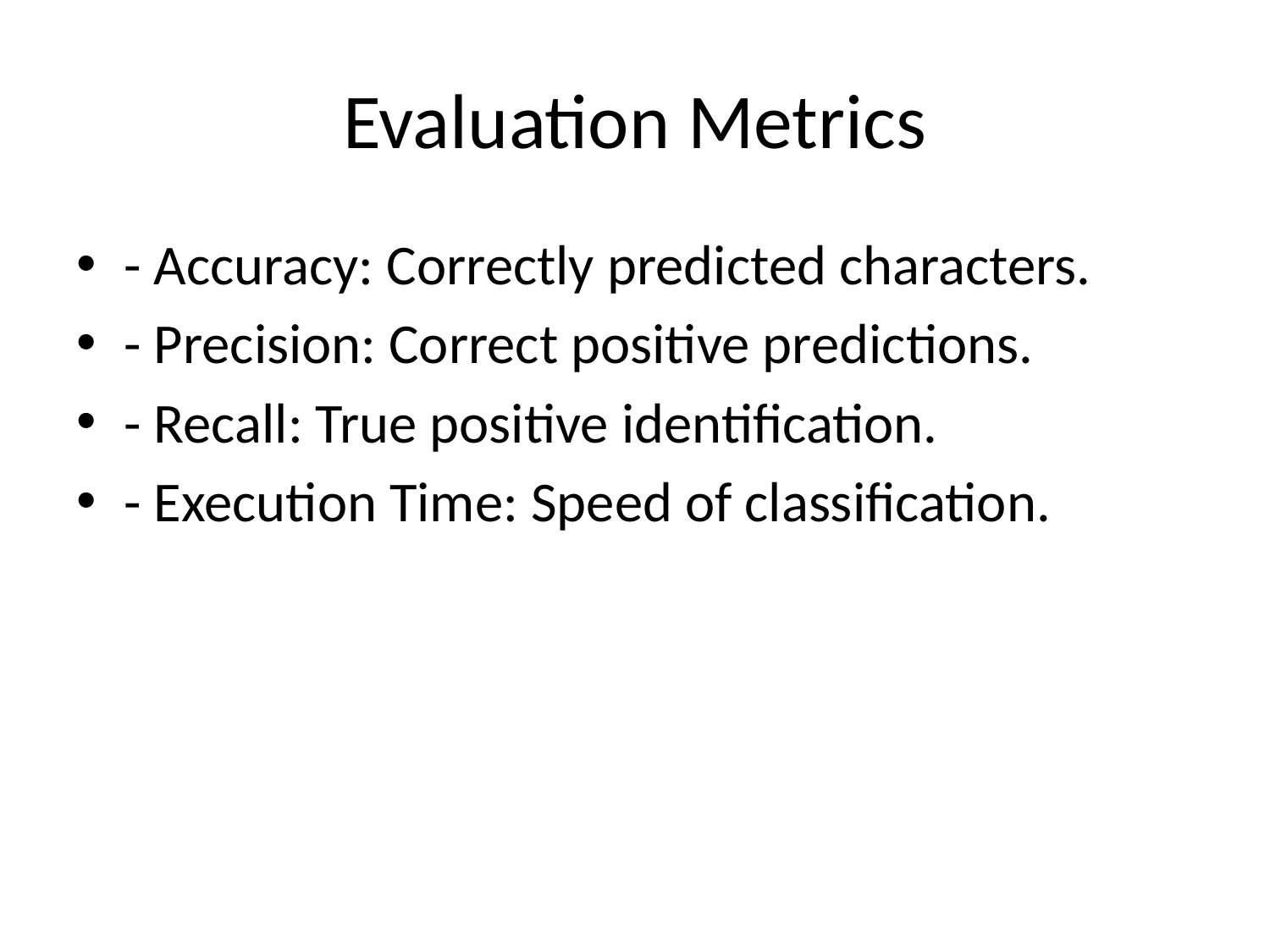

# Evaluation Metrics
- Accuracy: Correctly predicted characters.
- Precision: Correct positive predictions.
- Recall: True positive identification.
- Execution Time: Speed of classification.